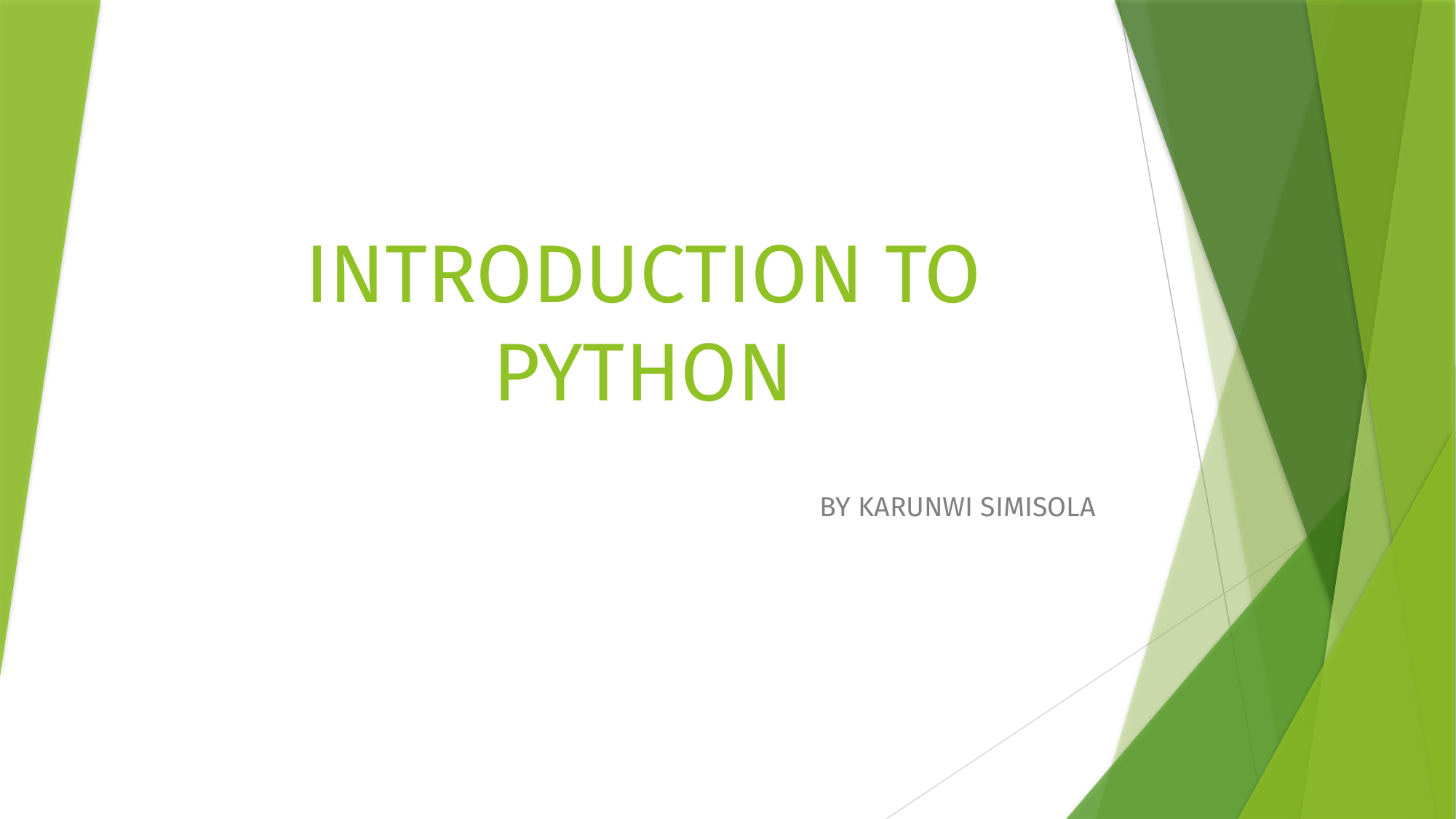

# INTRODUCTION TO PYTHON
BY KARUNWI SIMISOLA